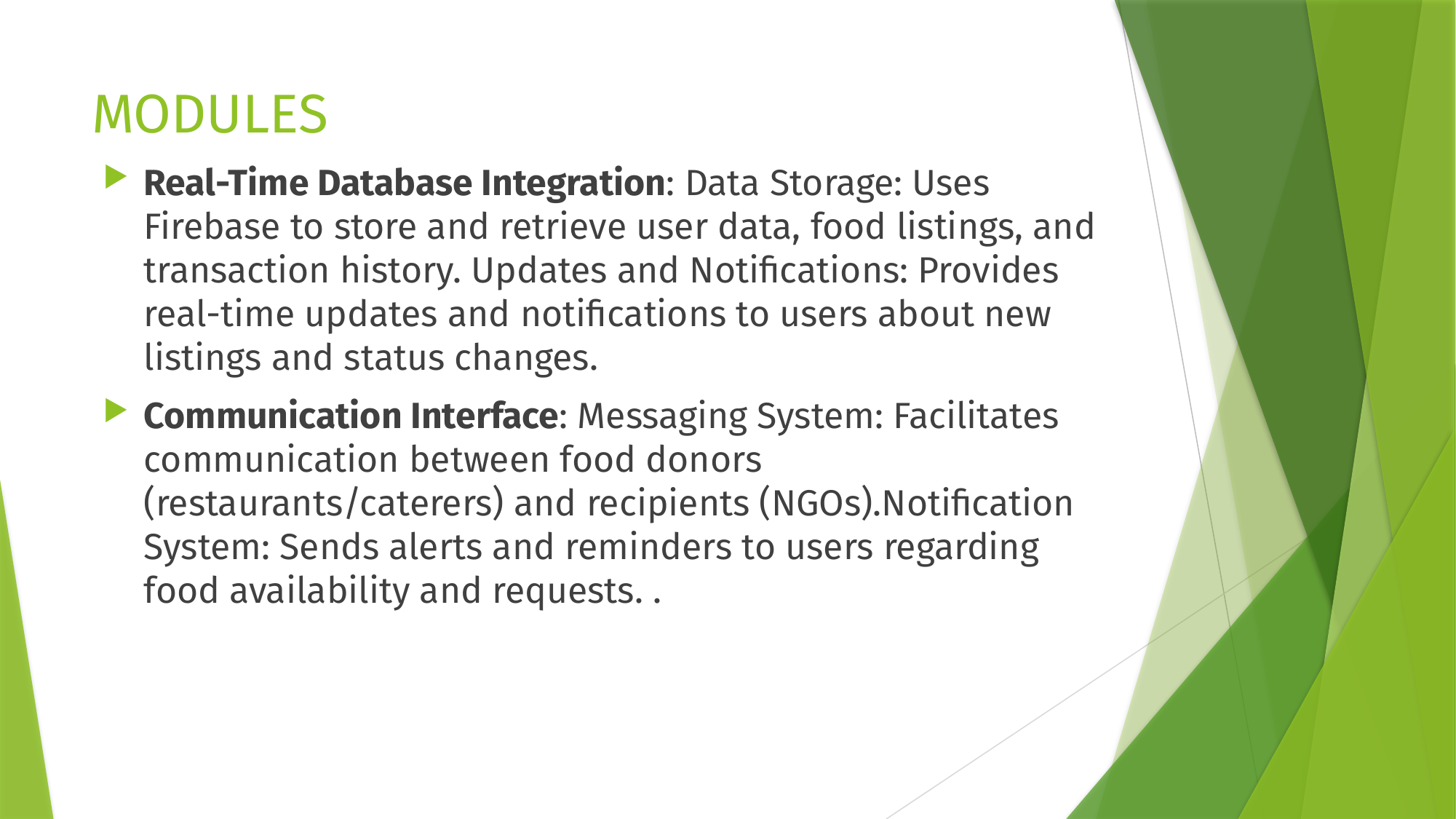

# MODULES
Real-Time Database Integration: Data Storage: Uses Firebase to store and retrieve user data, food listings, and transaction history. Updates and Notifications: Provides real-time updates and notifications to users about new listings and status changes.
Communication Interface: Messaging System: Facilitates communication between food donors (restaurants/caterers) and recipients (NGOs).Notification System: Sends alerts and reminders to users regarding food availability and requests. .